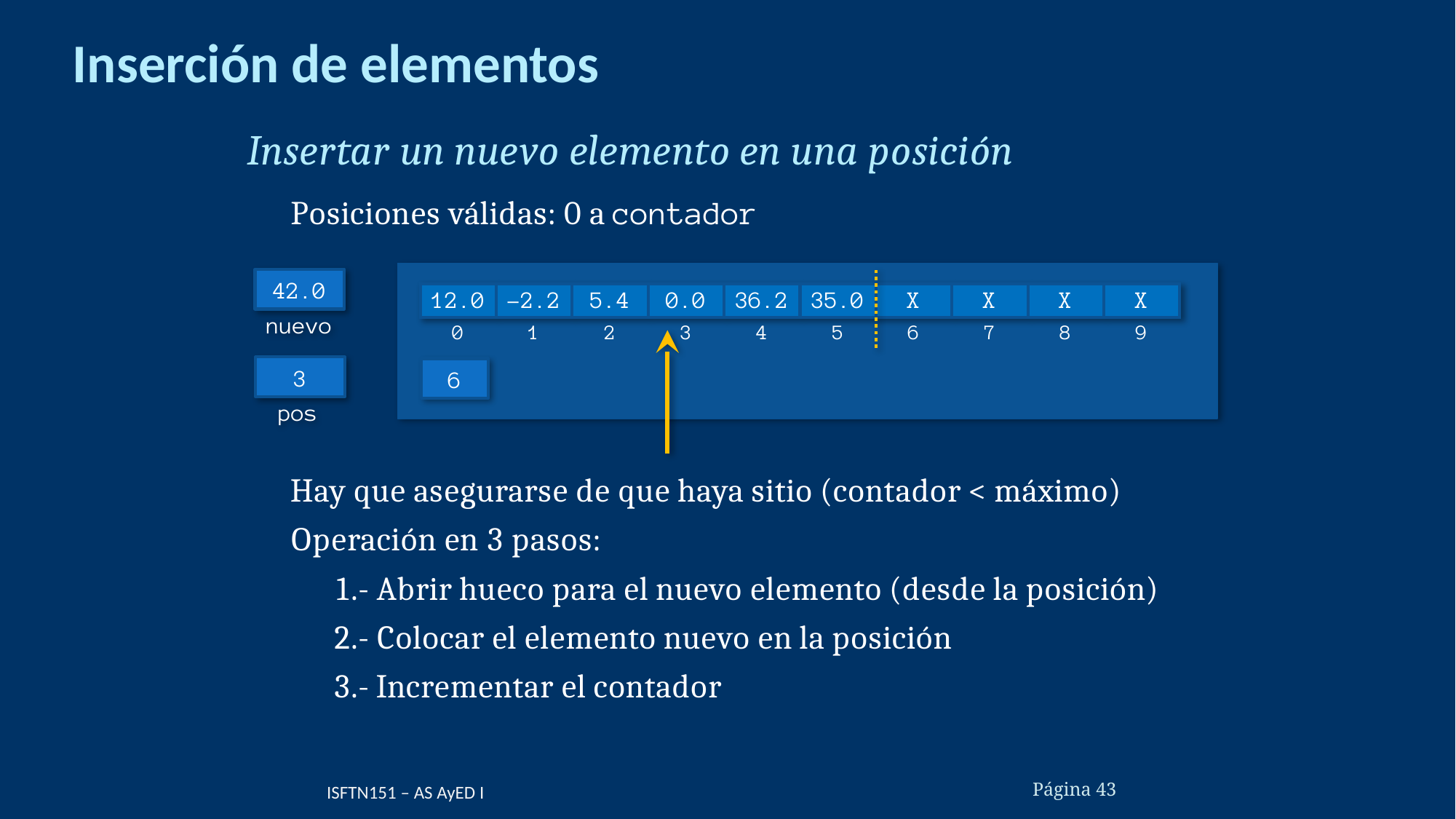

# Inserción de elementos
Insertar un nuevo elemento en una posición
Posiciones válidas: 0 a contador

Hay que asegurarse de que haya sitio (contador < máximo)
Operación en 3 pasos:
1.- Abrir hueco para el nuevo elemento (desde la posición)
2.- Colocar el elemento nuevo en la posición
3.- Incrementar el contador

42.0
| 12.0 | -2.2 | 5.4 | 0.0 | 36.2 | 35.0 | X | X | X | X |
| --- | --- | --- | --- | --- | --- | --- | --- | --- | --- |
| 0 | 1 | 2 | 3 | 4 | 5 | 6 | 7 | 8 | 9 |
nuevo
3
6
pos
ISFTN151 – AS AyED I
Página 43